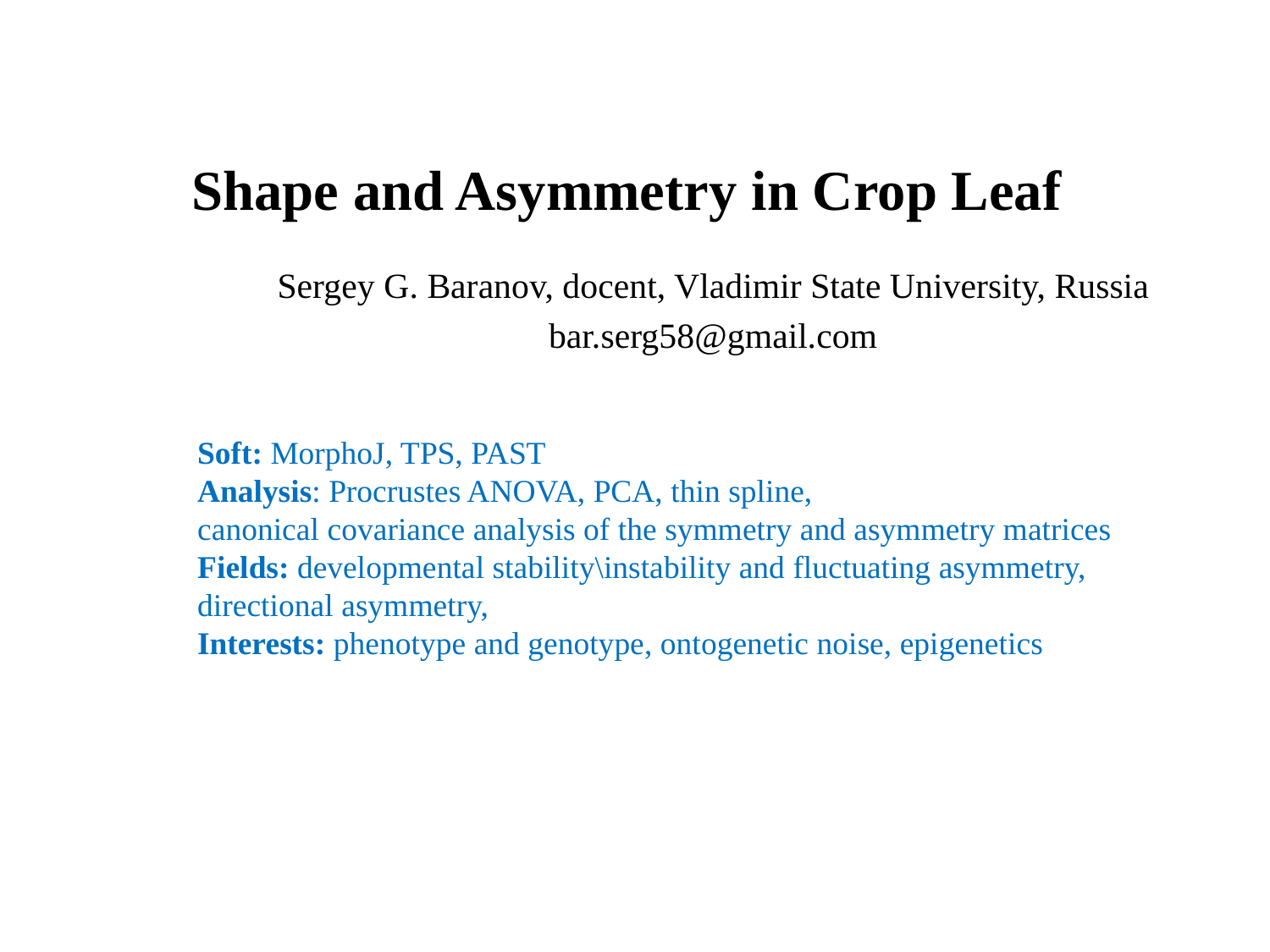

Shape and Asymmetry in Crop Leaf
Sergey G. Baranov, docent, Vladimir State University, Russia
bar.serg58@gmail.com
Soft: MorphoJ, TPS, PAST
Analysis: Procrustes ANOVA, PCA, thin spline,
canonical covariance analysis of the symmetry and asymmetry matrices
Fields: developmental stability\instability and fluctuating asymmetry, directional asymmetry,
Interests: phenotype and genotype, ontogenetic noise, epigenetics